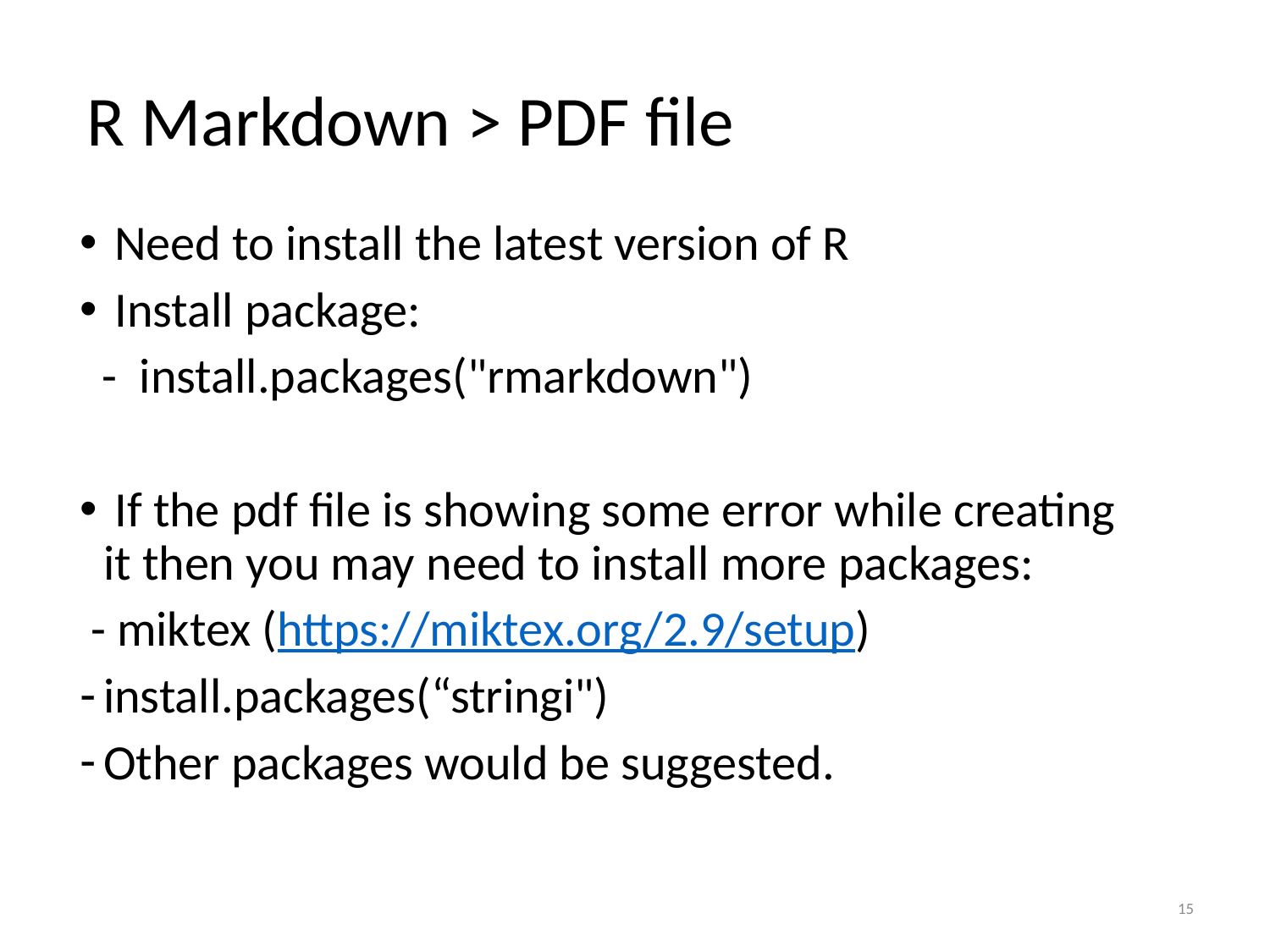

# R Markdown > PDF file
 Need to install the latest version of R
 Install package:
  -  install.packages("rmarkdown")

 If the pdf file is showing some error while creating it then you may need to install more packages:
 - miktex (https://miktex.org/2.9/setup)
install.packages(“stringi")
Other packages would be suggested.

15